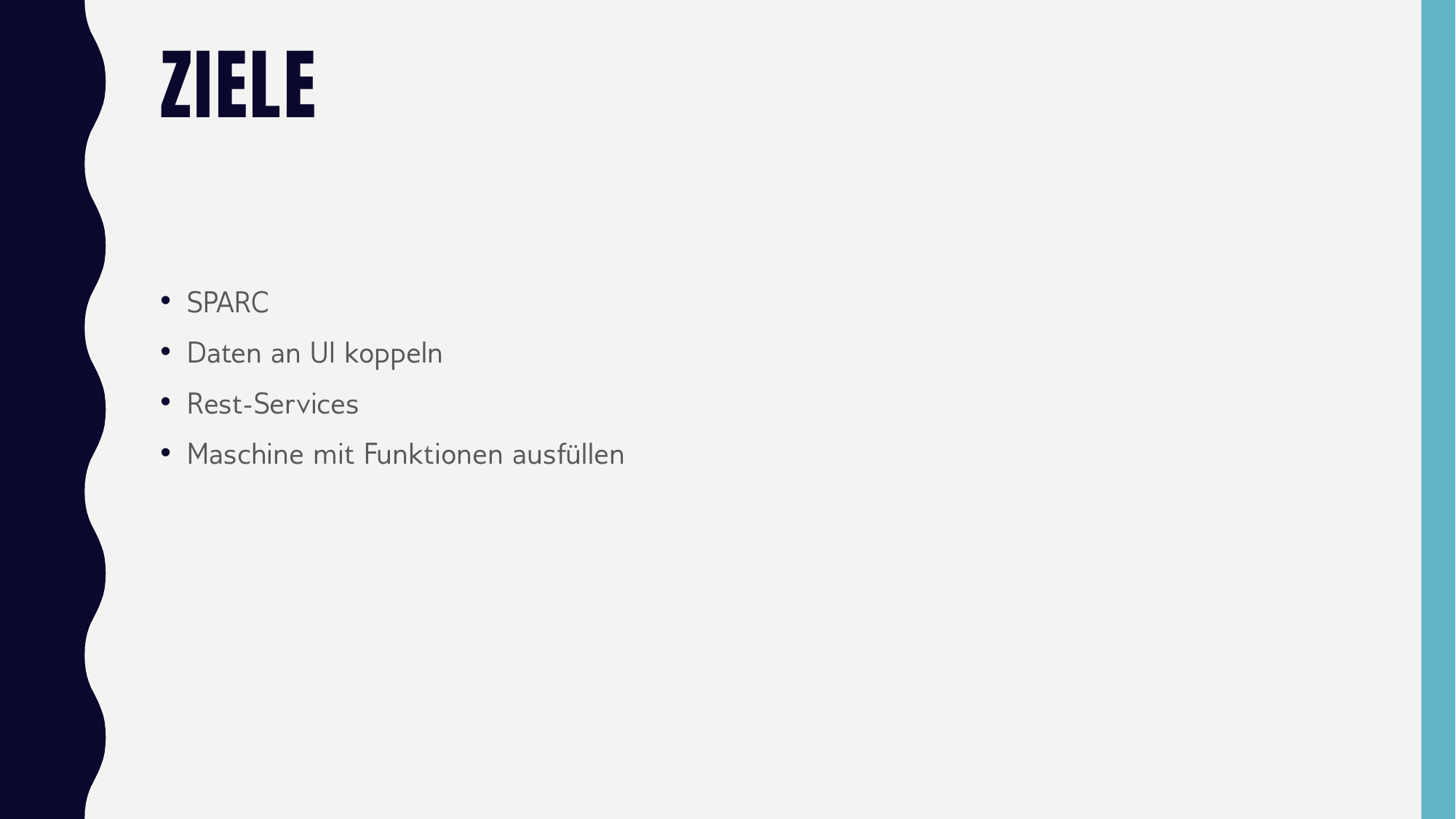

# Ziele
SPARC
Daten an UI koppeln
Rest-Services
Maschine mit Funktionen ausfüllen